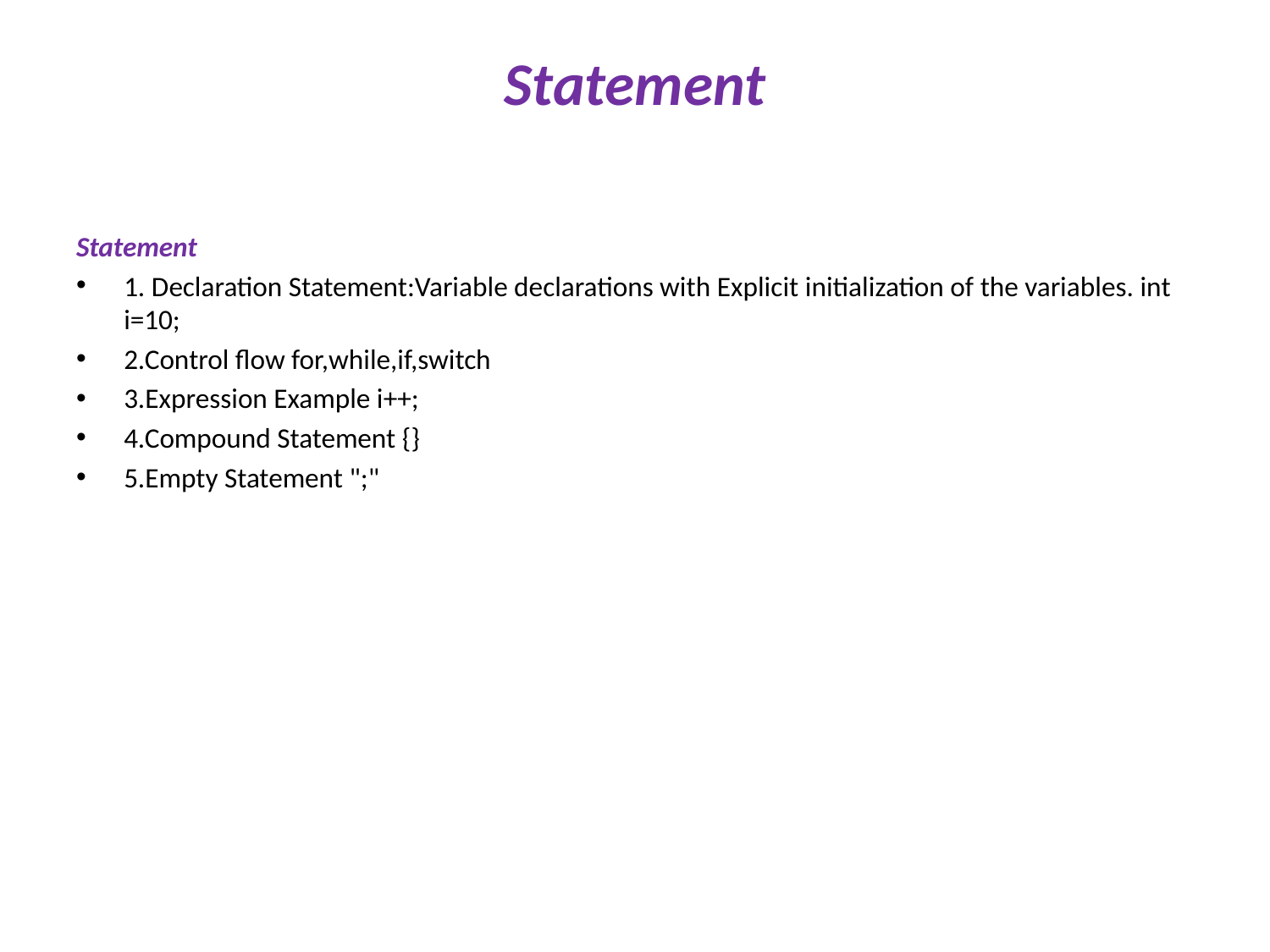

# Statement
Statement
1. Declaration Statement:Variable declarations with Explicit initialization of the variables. int i=10;
2.Control flow for,while,if,switch
3.Expression Example i++;
4.Compound Statement {}
5.Empty Statement ";"